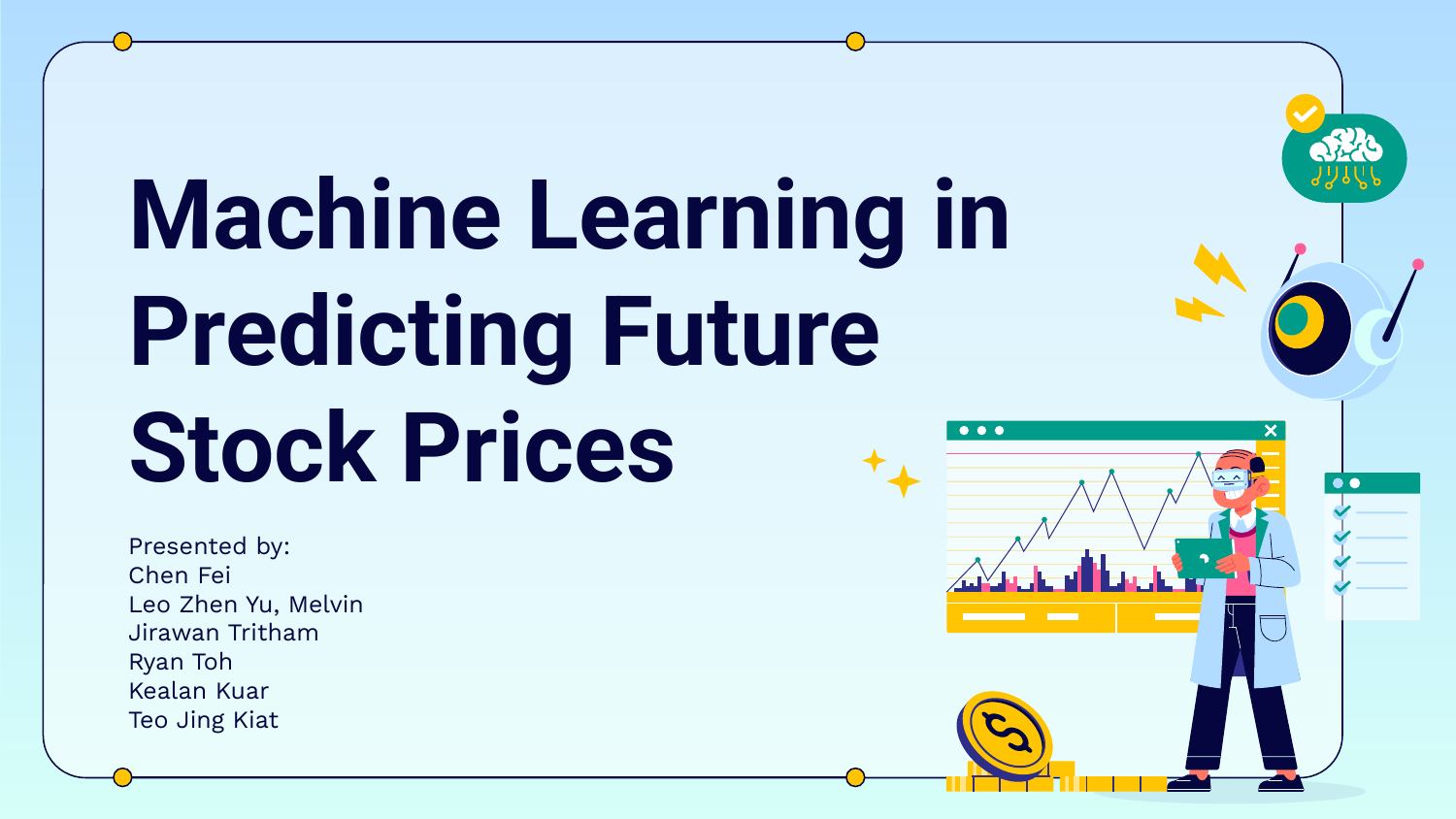

# Machine Learning in Predicting Future Stock Prices
Presented by:
Chen Fei
Leo Zhen Yu, Melvin
Jirawan Tritham
Ryan Toh
Kealan Kuar
Teo Jing Kiat